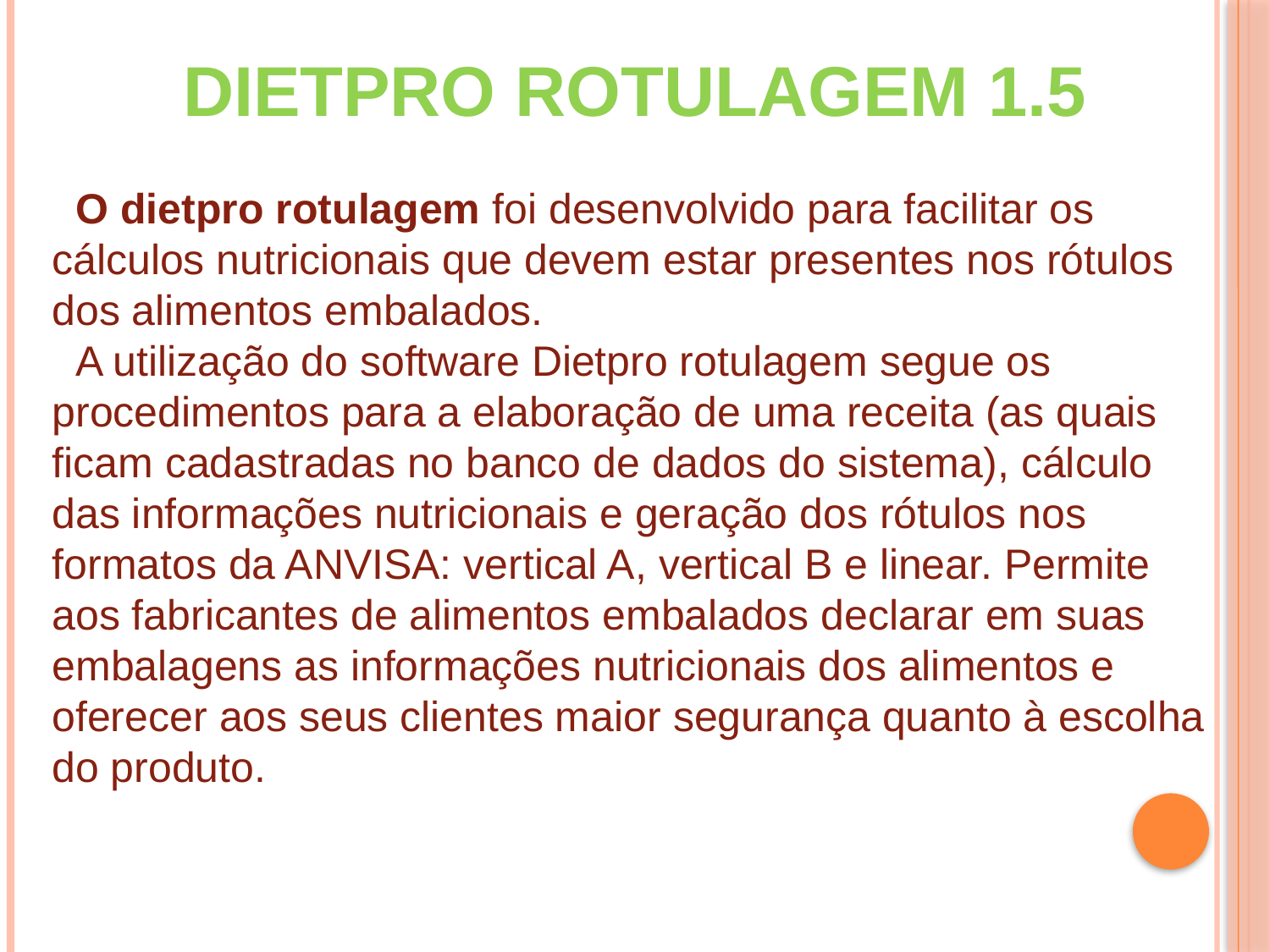

DIETPRO ROTULAGEM 1.5

  O dietpro rotulagem foi desenvolvido para facilitar os cálculos nutricionais que devem estar presentes nos rótulos dos alimentos embalados.
  A utilização do software Dietpro rotulagem segue os procedimentos para a elaboração de uma receita (as quais ficam cadastradas no banco de dados do sistema), cálculo das informações nutricionais e geração dos rótulos nos formatos da ANVISA: vertical A, vertical B e linear. Permite aos fabricantes de alimentos embalados declarar em suas embalagens as informações nutricionais dos alimentos e oferecer aos seus clientes maior segurança quanto à escolha do produto.